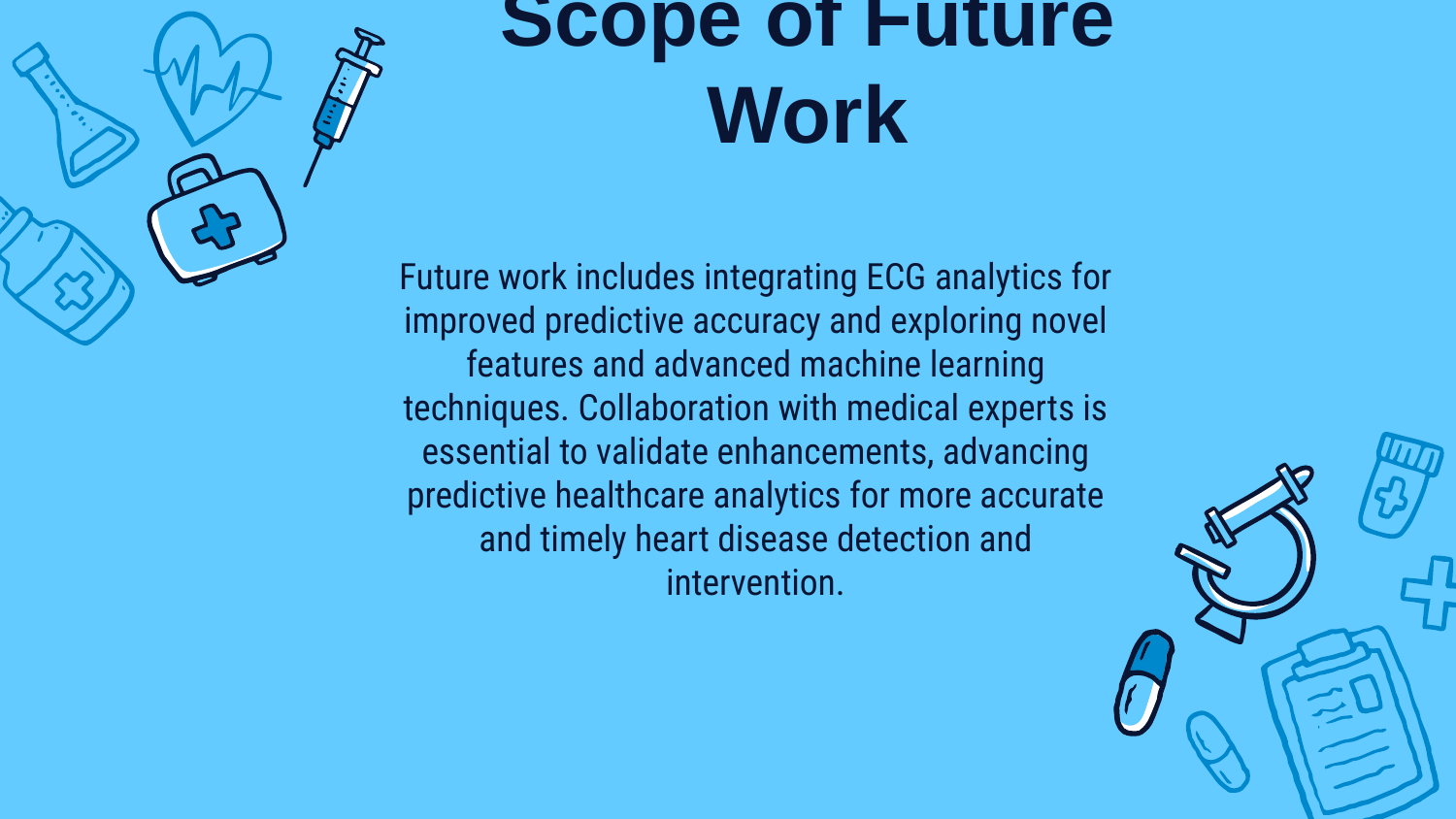

# Scope of Future Work
Future work includes integrating ECG analytics for improved predictive accuracy and exploring novel features and advanced machine learning techniques. Collaboration with medical experts is essential to validate enhancements, advancing predictive healthcare analytics for more accurate and timely heart disease detection and intervention.